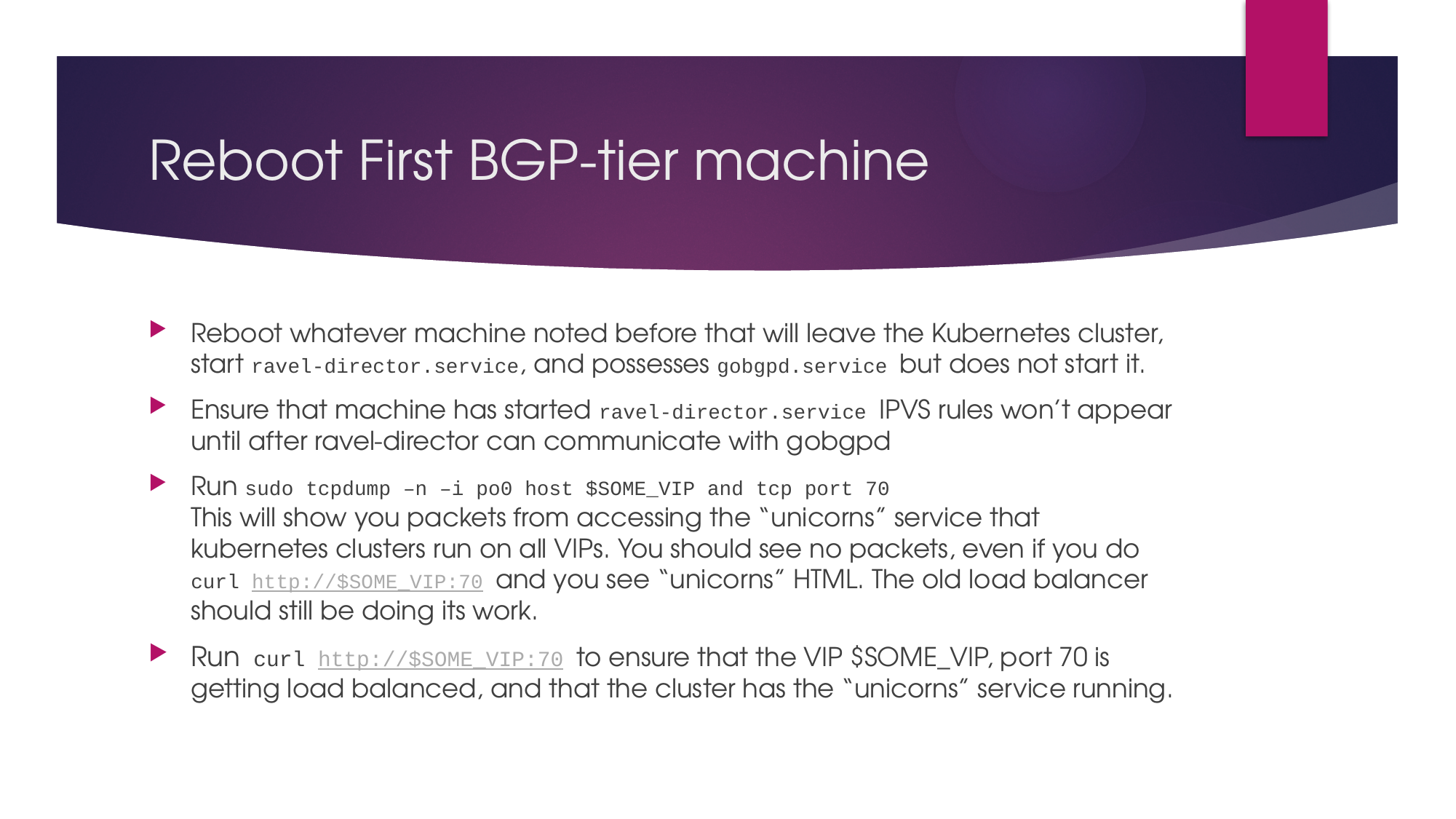

# Reboot First BGP-tier machine
Reboot whatever machine noted before that will leave the Kubernetes cluster, start ravel-director.service, and possesses gobgpd.service but does not start it.
Ensure that machine has started ravel-director.service IPVS rules won’t appear until after ravel-director can communicate with gobgpd
Run sudo tcpdump –n –i po0 host $SOME_VIP and tcp port 70
This will show you packets from accessing the “unicorns” service that kubernetes clusters run on all VIPs. You should see no packets, even if you do curl http://$SOME_VIP:70 and you see “unicorns” HTML. The old load balancer should still be doing its work.
Run curl http://$SOME_VIP:70 to ensure that the VIP $SOME_VIP, port 70 is getting load balanced, and that the cluster has the “unicorns” service running.